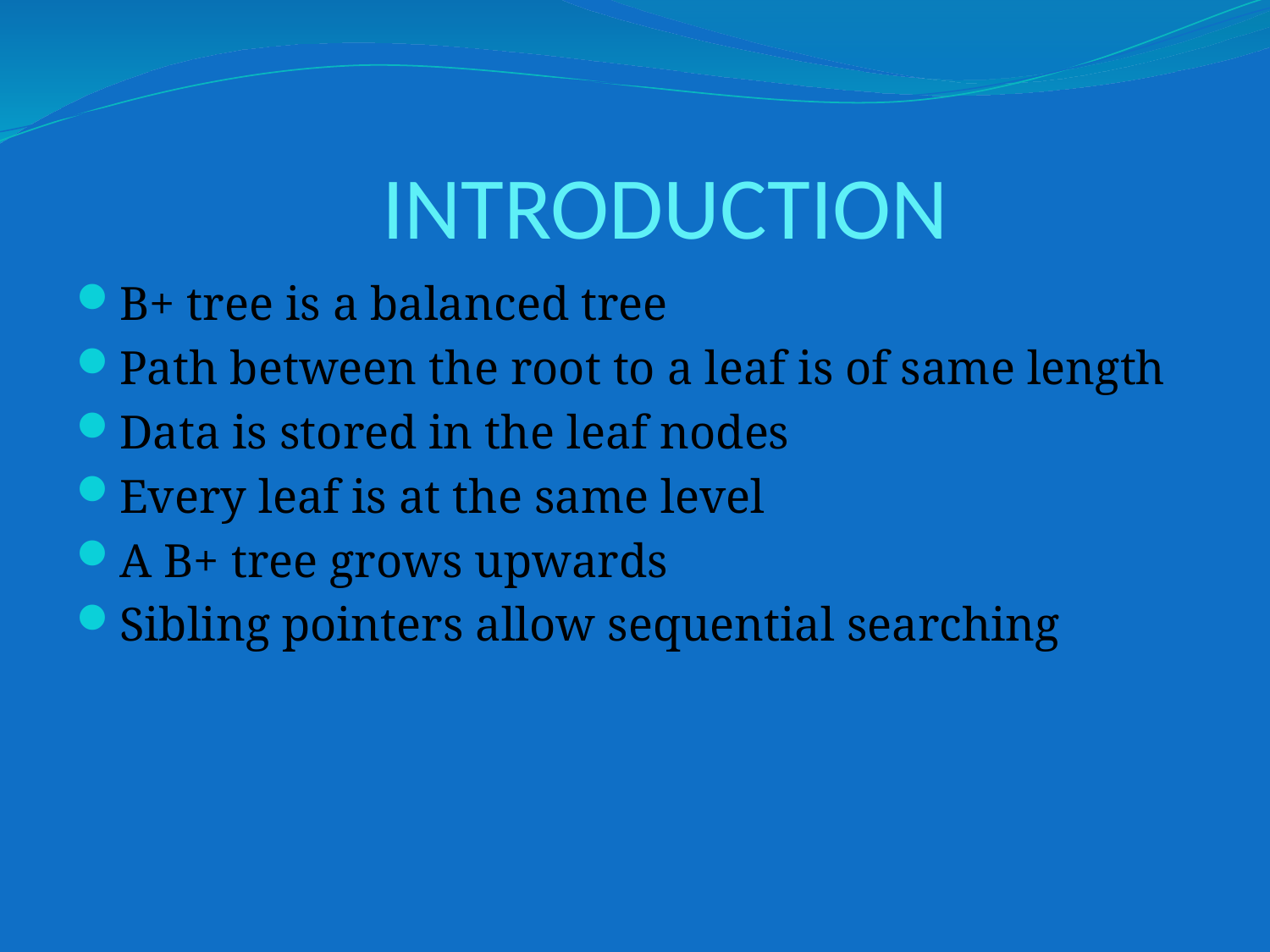

# INTRODUCTION
B+ tree is a balanced tree
Path between the root to a leaf is of same length
Data is stored in the leaf nodes
Every leaf is at the same level
A B+ tree grows upwards
Sibling pointers allow sequential searching